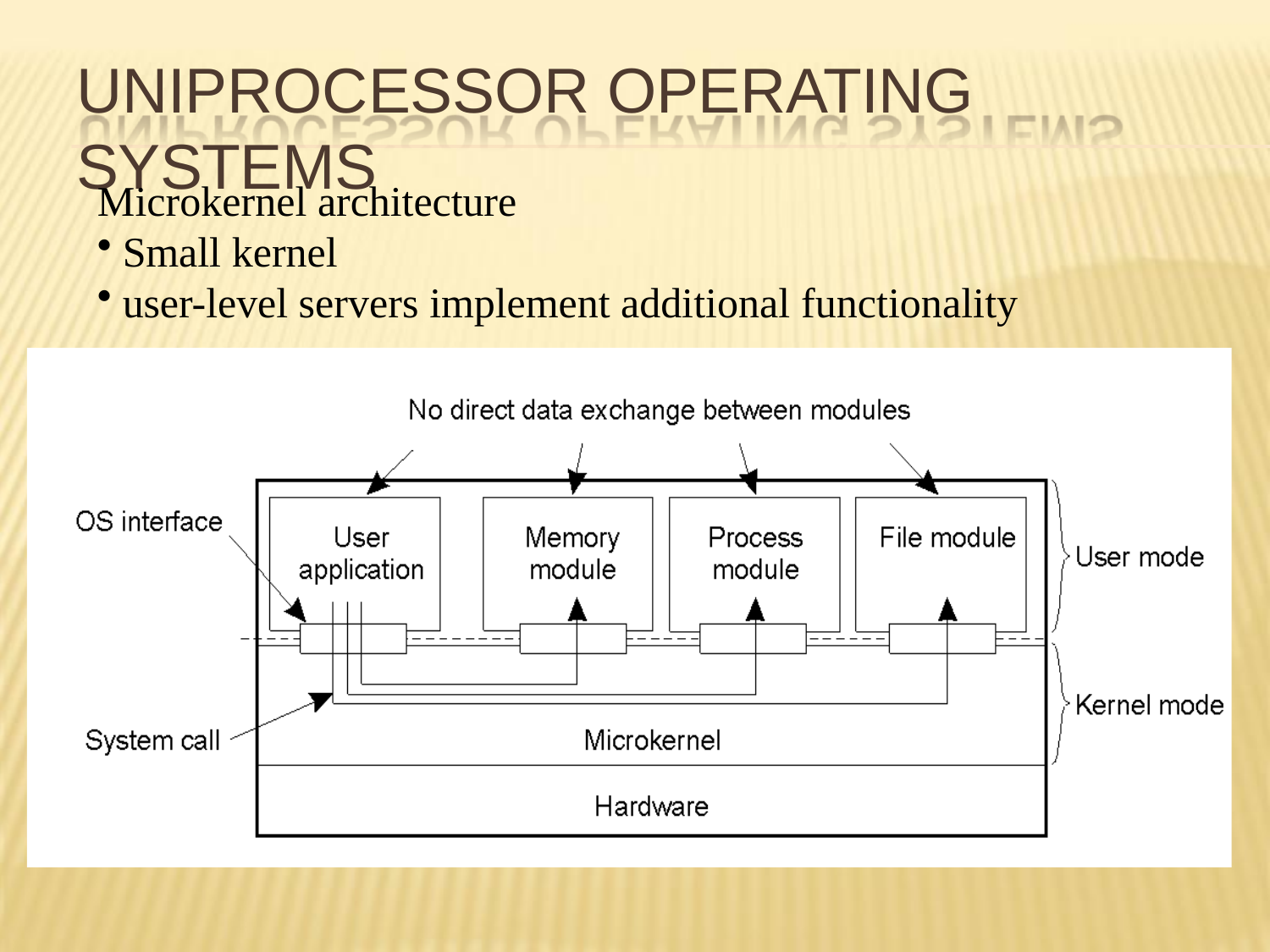

# UNIPROCESSOR OPERATING SYSTEMS

Microkernel architecture
Small kernel
user-level servers implement additional functionality